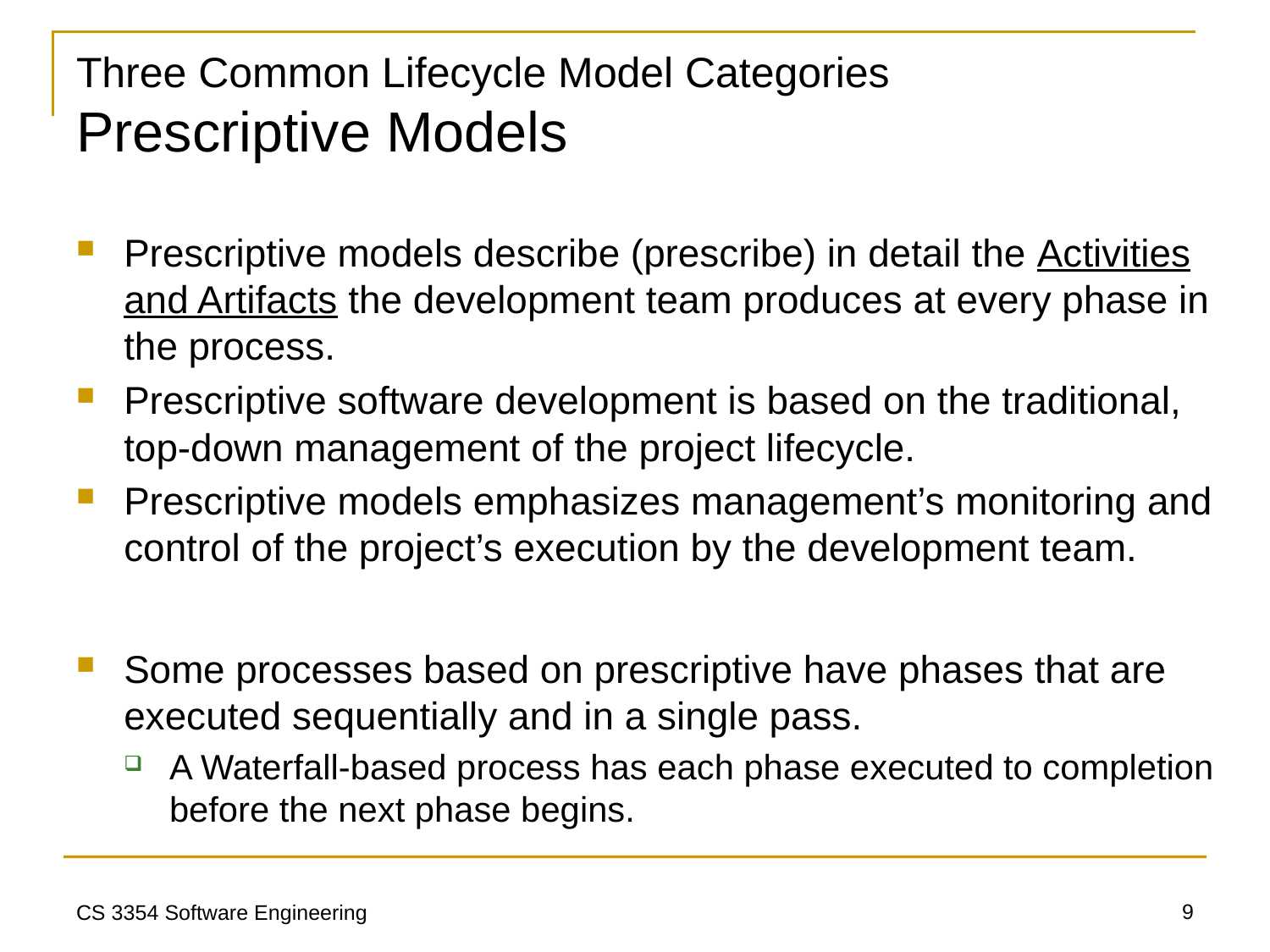

# Three Common Lifecycle Model Categories Prescriptive Models
Prescriptive models describe (prescribe) in detail the Activities and Artifacts the development team produces at every phase in the process.
Prescriptive software development is based on the traditional, top-down management of the project lifecycle.
Prescriptive models emphasizes management’s monitoring and control of the project’s execution by the development team.

Some processes based on prescriptive have phases that are executed sequentially and in a single pass.
A Waterfall-based process has each phase executed to completion before the next phase begins.
9
CS 3354 Software Engineering